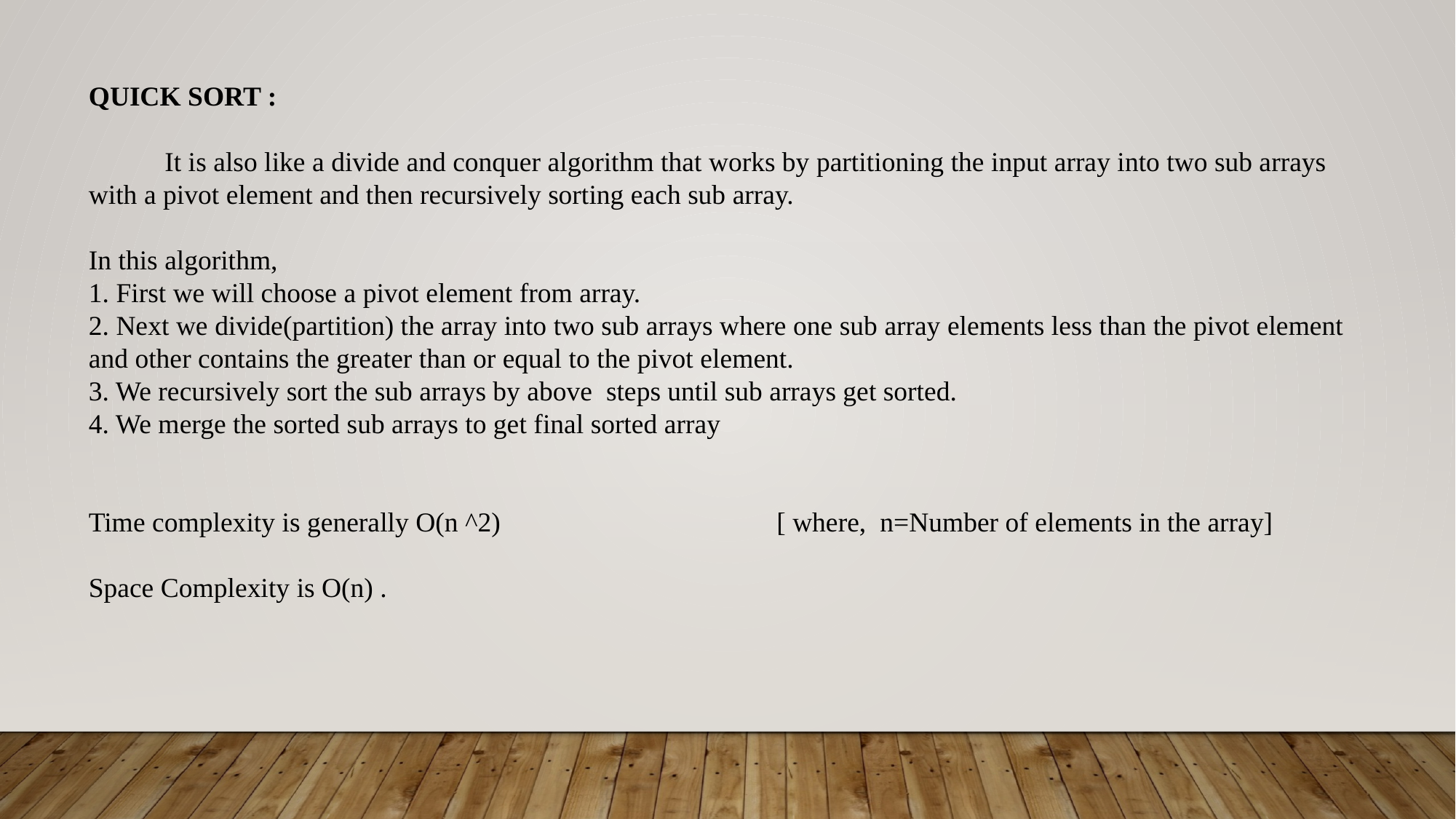

QUICK SORT :

           It is also like a divide and conquer algorithm that works by partitioning the input array into two sub arrays with a pivot element and then recursively sorting each sub array.

In this algorithm,
1. First we will choose a pivot element from array.
2. Next we divide(partition) the array into two sub arrays where one sub array elements less than the pivot element and other contains the greater than or equal to the pivot element.
3. We recursively sort the sub arrays by above  steps until sub arrays get sorted.
4. We merge the sorted sub arrays to get final sorted array

Time complexity is generally O(n ^2)                                        [ where,  n=Number of elements in the array]

Space Complexity is O(n) .